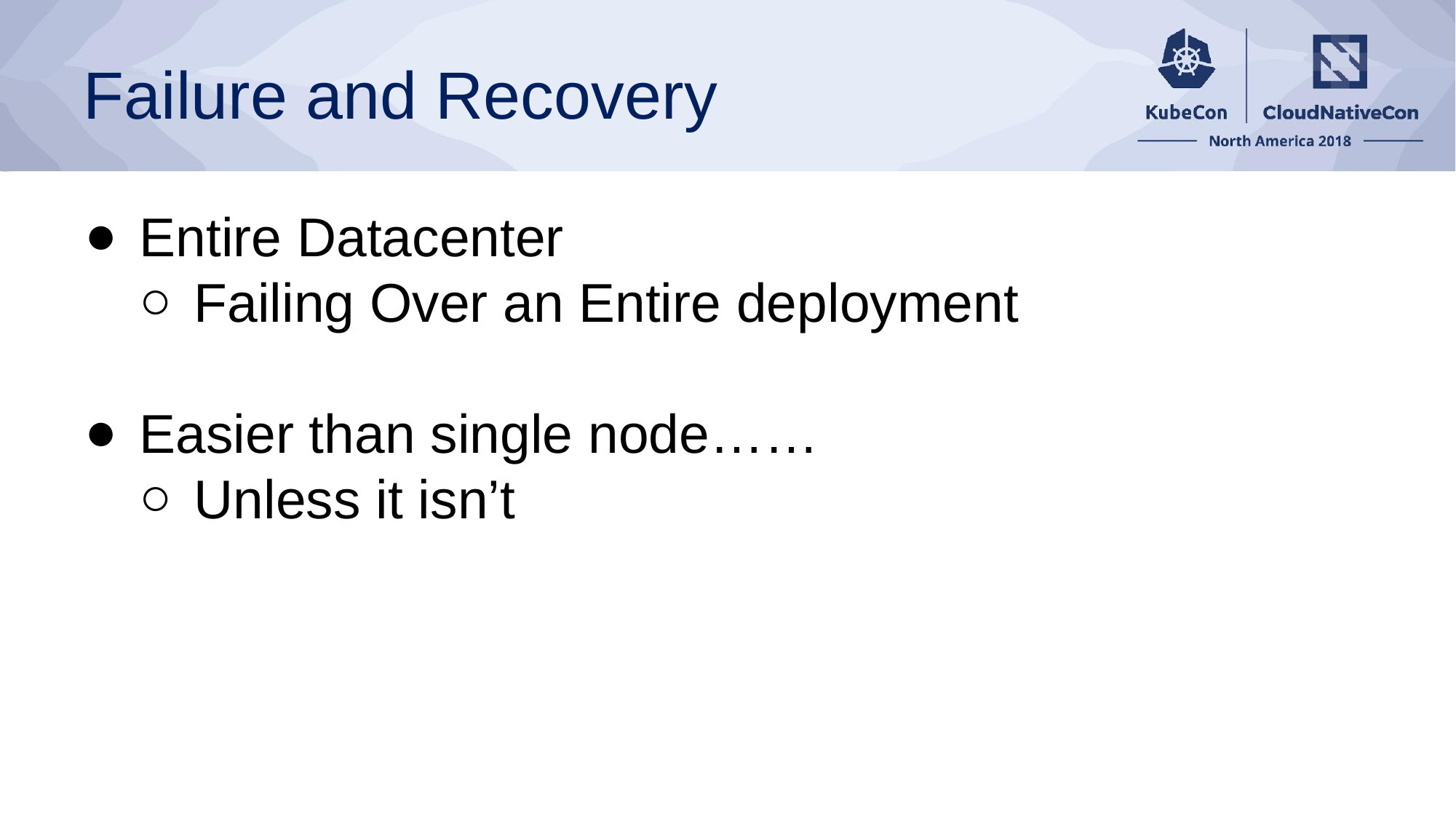

# Failure and Recovery
Entire Datacenter
Failing Over an Entire deployment

Easier than single node……
Unless it isn’t